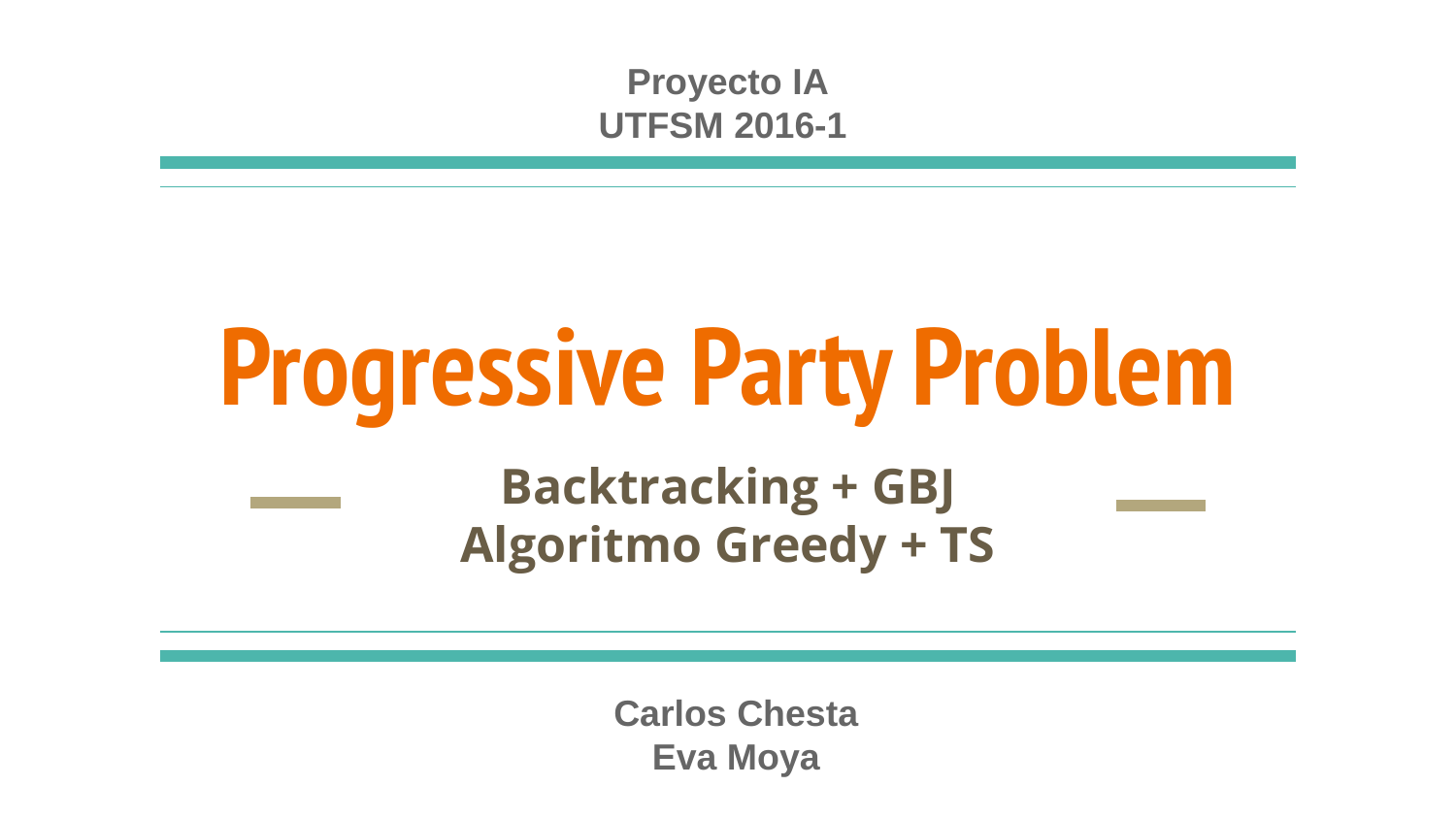

Proyecto IA
UTFSM 2016-1
# Progressive Party Problem
Backtracking + GBJ
Algoritmo Greedy + TS
Carlos Chesta
Eva Moya